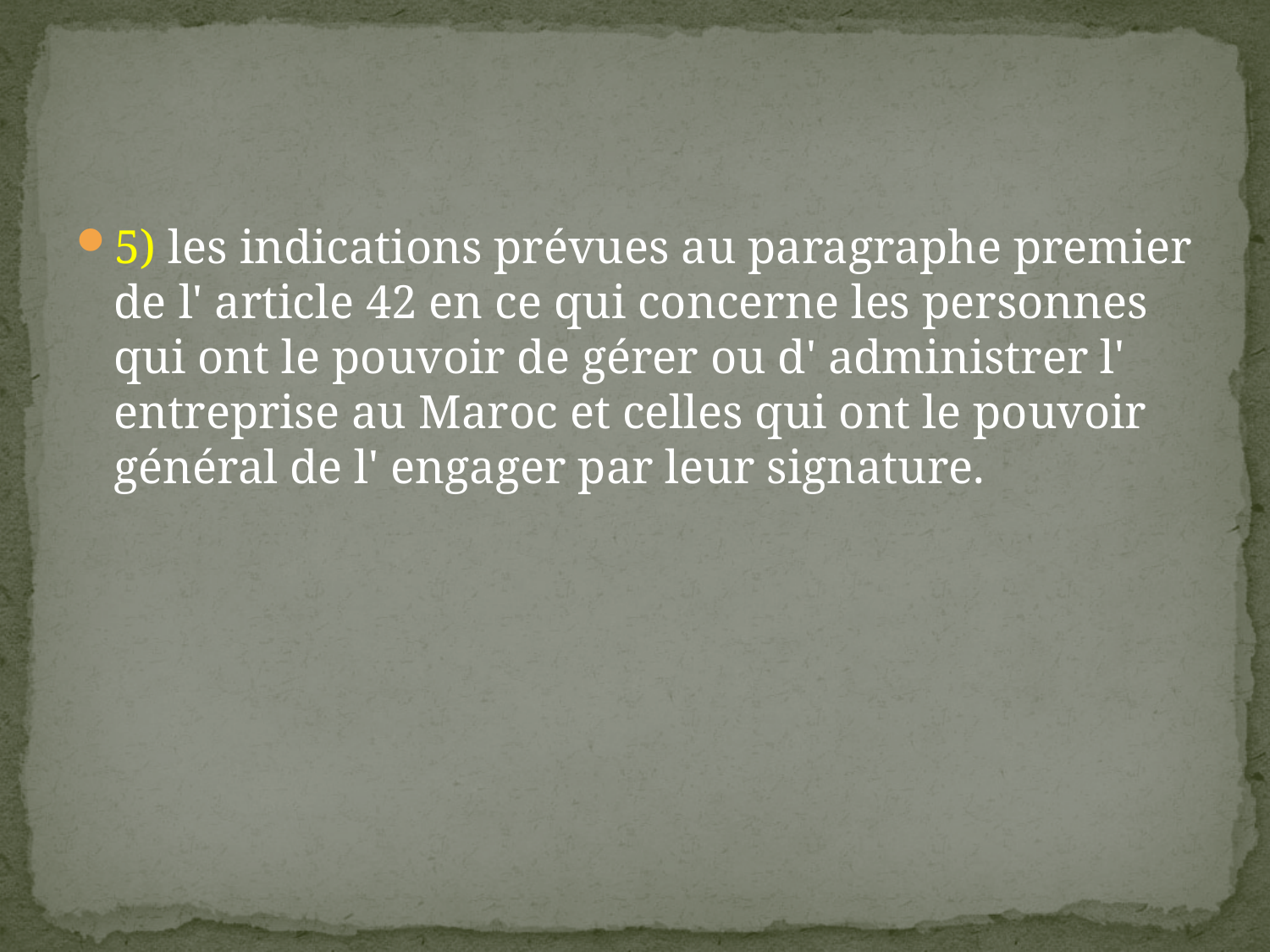

#
5) les indications prévues au paragraphe premier de l' article 42 en ce qui concerne les personnes qui ont le pouvoir de gérer ou d' administrer l' entreprise au Maroc et celles qui ont le pouvoir général de l' engager par leur signature.